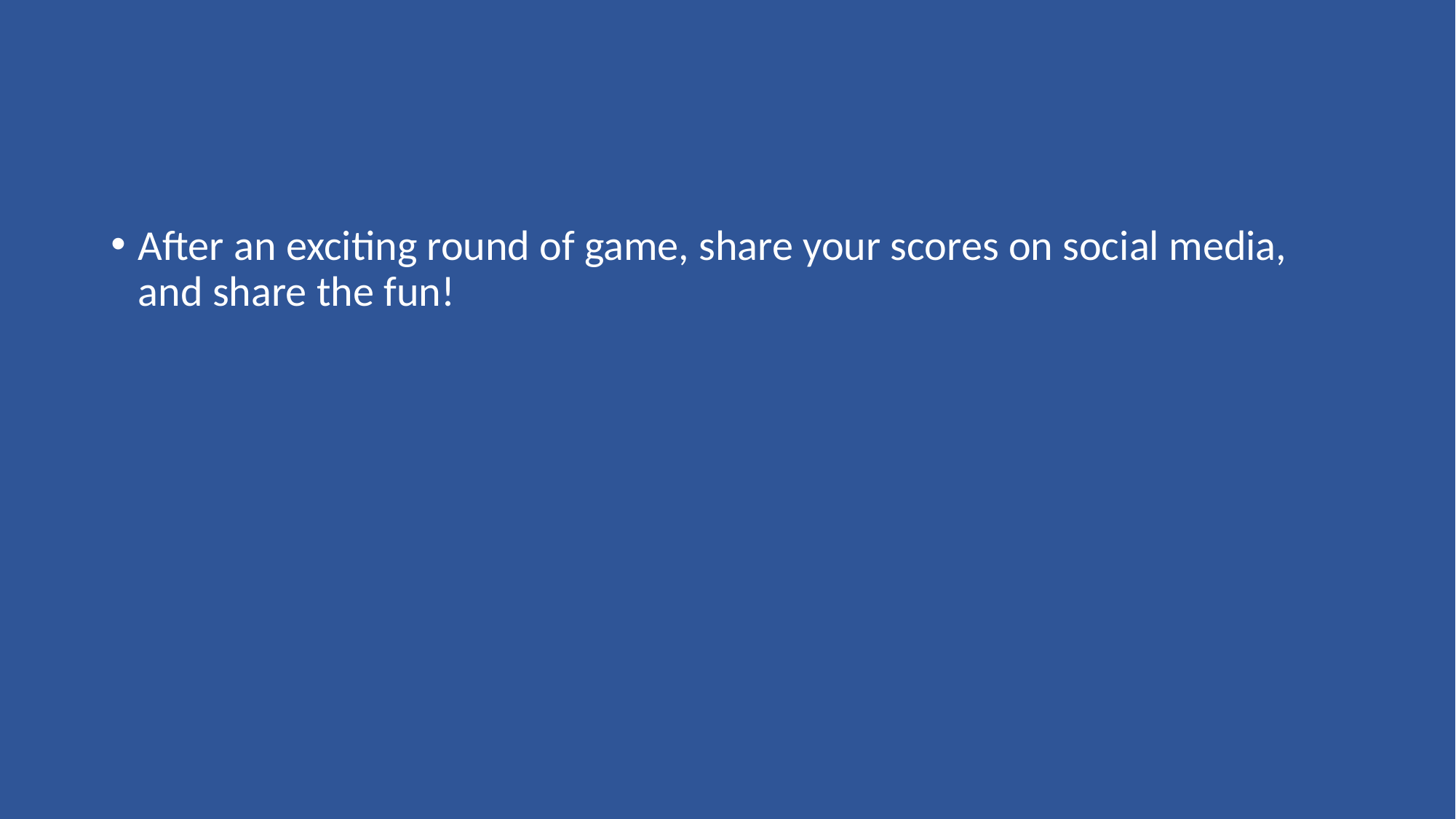

#
After an exciting round of game, share your scores on social media, and share the fun!